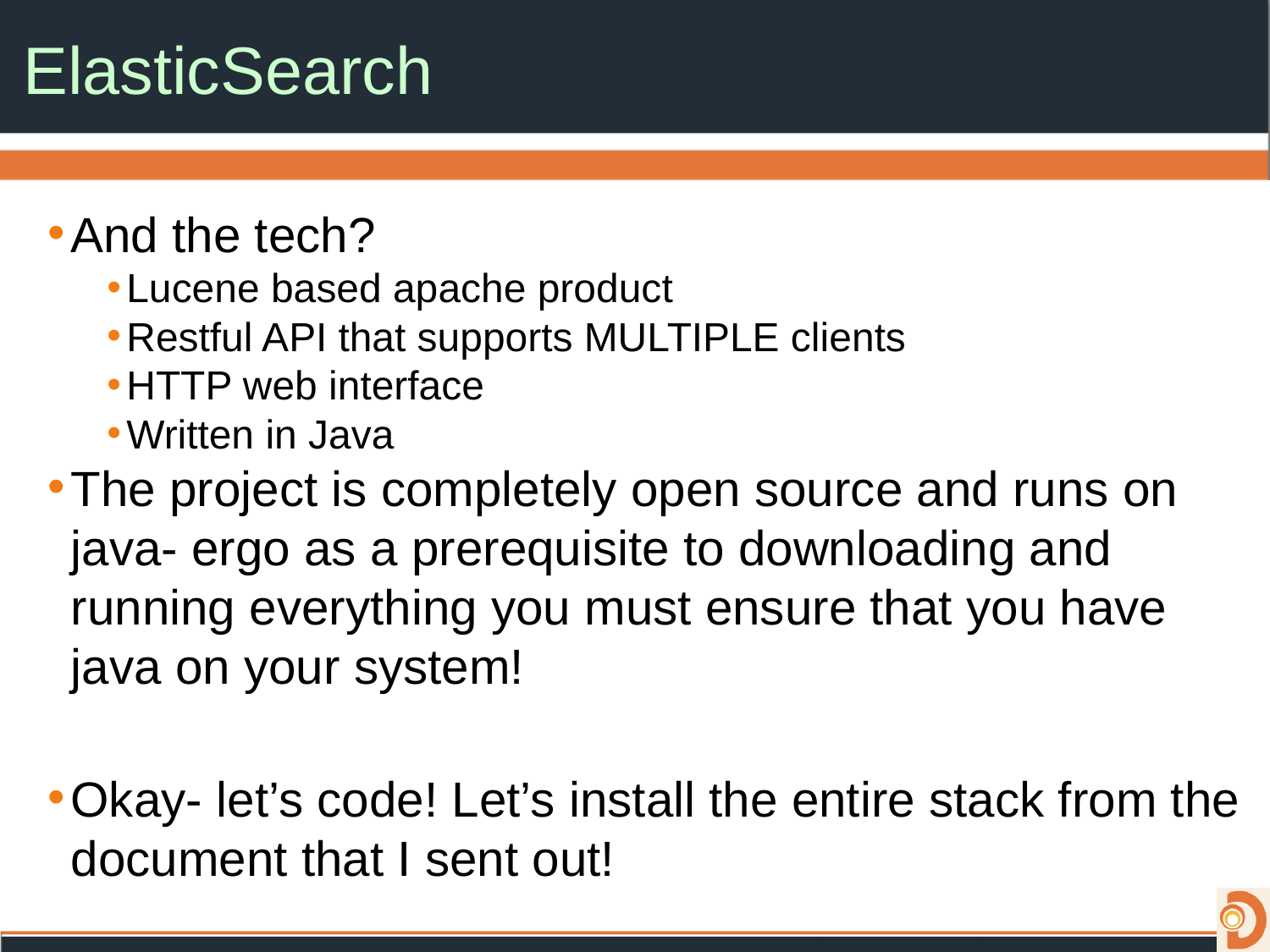

# ElasticSearch
And the tech?
Lucene based apache product
Restful API that supports MULTIPLE clients
HTTP web interface
Written in Java
The project is completely open source and runs on java- ergo as a prerequisite to downloading and running everything you must ensure that you have java on your system!

Okay- let’s code! Let’s install the entire stack from the document that I sent out!